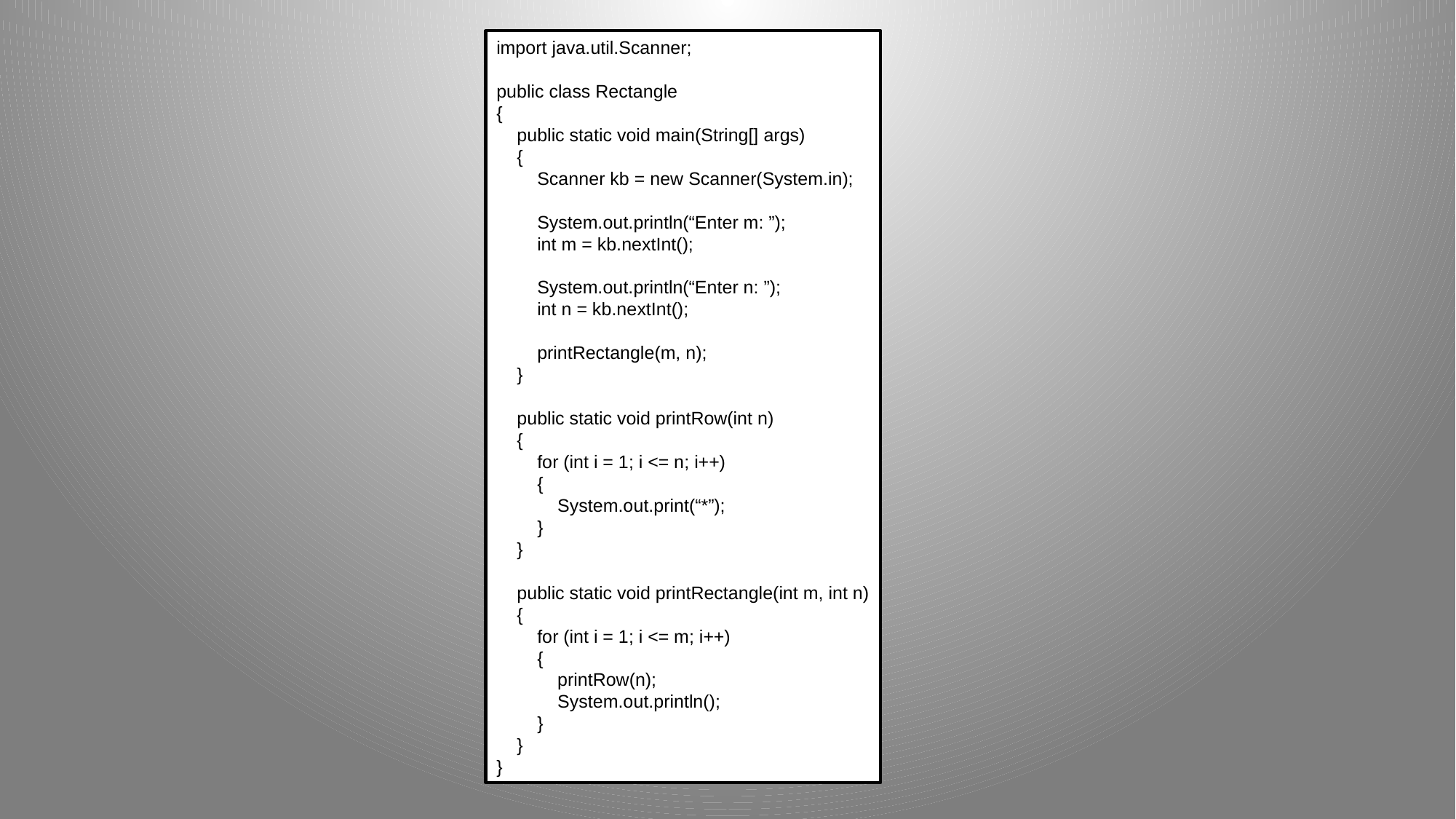

import java.util.Scanner;

public class Rectangle
{
    public static void main(String[] args)
    {
        Scanner kb = new Scanner(System.in);

        System.out.println(“Enter m: ”);
        int m = kb.nextInt();

        System.out.println(“Enter n: ”);
        int n = kb.nextInt();

        printRectangle(m, n);
    }

    public static void printRow(int n)
    {
        for (int i = 1; i <= n; i++)
        {
            System.out.print(“*”);
        }
    }

    public static void printRectangle(int m, int n)
    {
        for (int i = 1; i <= m; i++)
        {
            printRow(n);
            System.out.println();
        }
    }
}